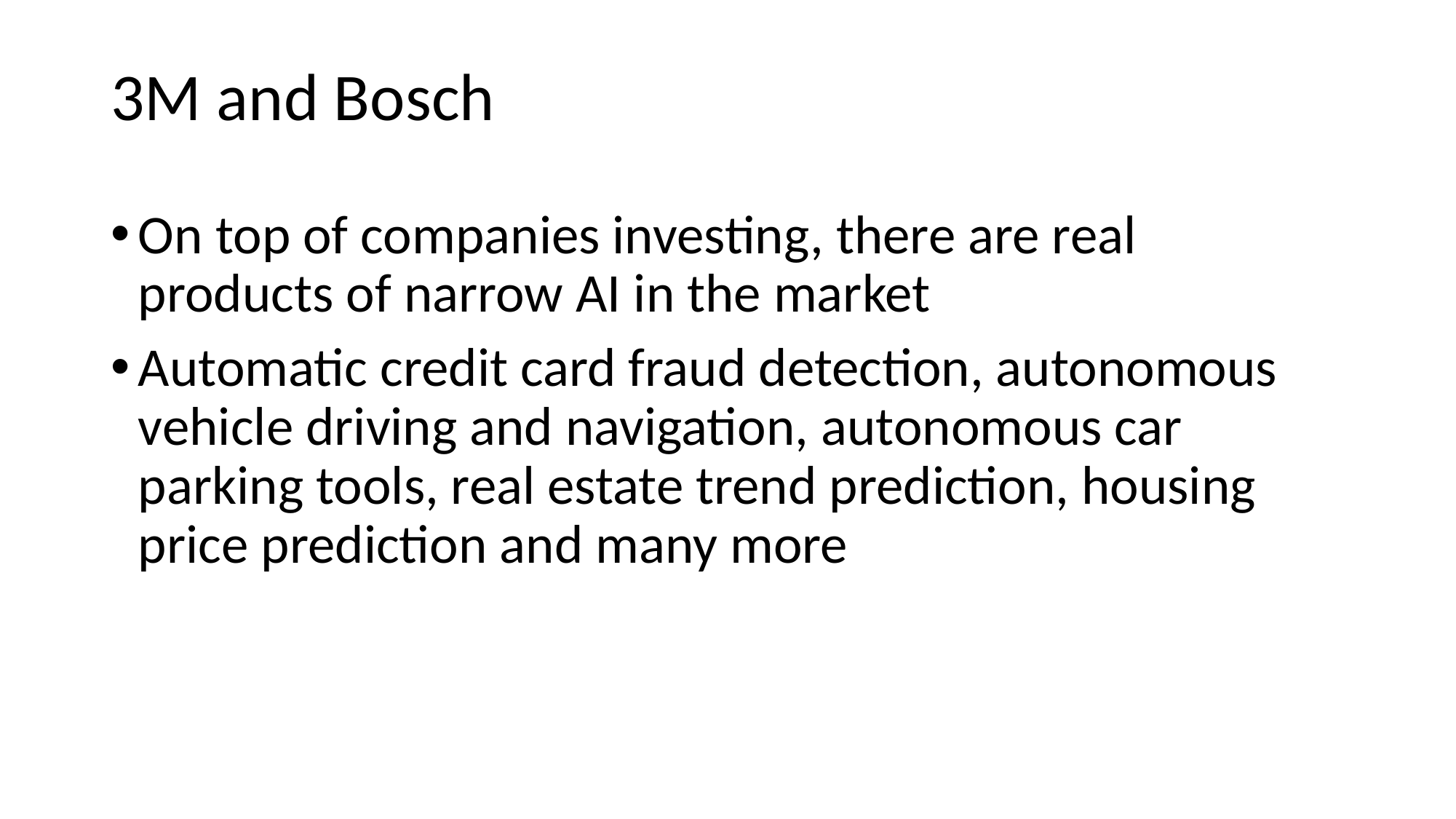

# 3M and Bosch
On top of companies investing, there are real products of narrow AI in the market
Automatic credit card fraud detection, autonomous vehicle driving and navigation, autonomous car parking tools, real estate trend prediction, housing price prediction and many more